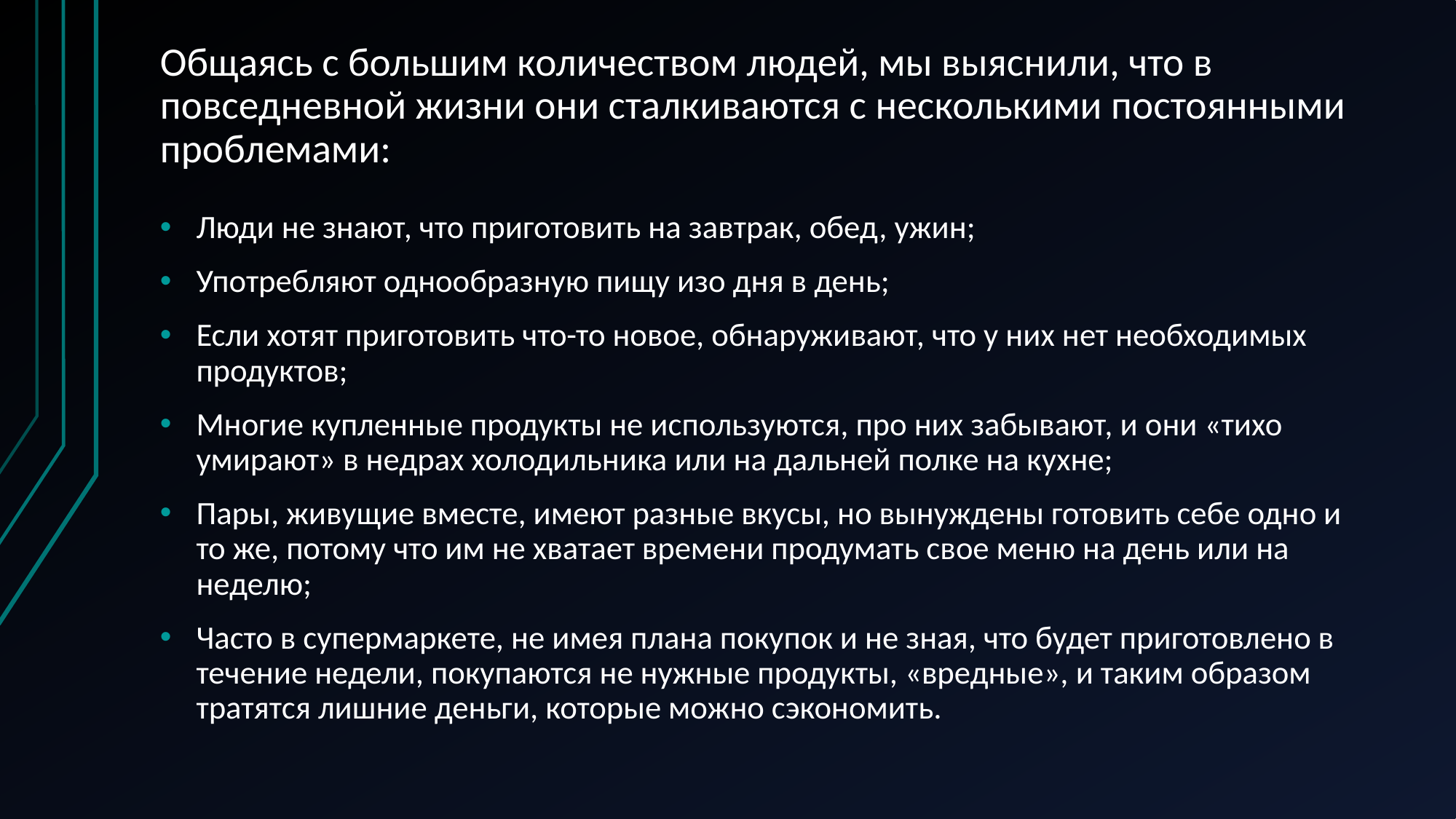

# Общаясь с большим количеством людей, мы выяснили, что в повседневной жизни они сталкиваются с несколькими постоянными проблемами:
Люди не знают, что приготовить на завтрак, обед, ужин;
Употребляют однообразную пищу изо дня в день;
Если хотят приготовить что-то новое, обнаруживают, что у них нет необходимых продуктов;
Многие купленные продукты не используются, про них забывают, и они «тихо умирают» в недрах холодильника или на дальней полке на кухне;
Пары, живущие вместе, имеют разные вкусы, но вынуждены готовить себе одно и то же, потому что им не хватает времени продумать свое меню на день или на неделю;
Часто в супермаркете, не имея плана покупок и не зная, что будет приготовлено в течение недели, покупаются не нужные продукты, «вредные», и таким образом тратятся лишние деньги, которые можно сэкономить.